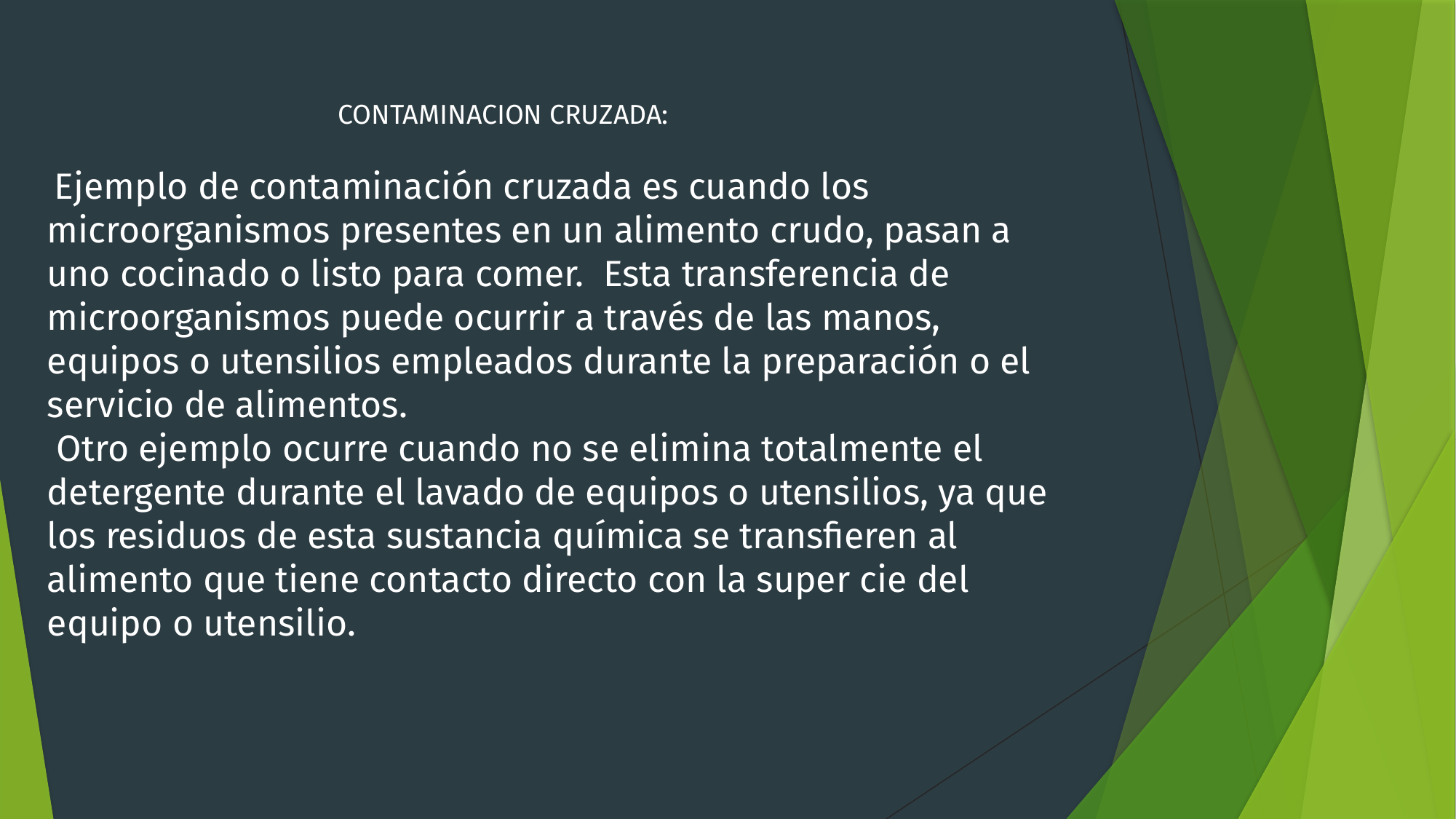

CONTAMINACION CRUZADA:

 Ejemplo de contaminación cruzada es cuando los microorganismos presentes en un alimento crudo, pasan a uno cocinado o listo para comer.  Esta transferencia de microorganismos puede ocurrir a través de las manos, equipos o utensilios empleados durante la preparación o el servicio de alimentos.
 Otro ejemplo ocurre cuando no se elimina totalmente el detergente durante el lavado de equipos o utensilios, ya que los residuos de esta sustancia química se transfieren al alimento que tiene contacto directo con la super cie del equipo o utensilio.